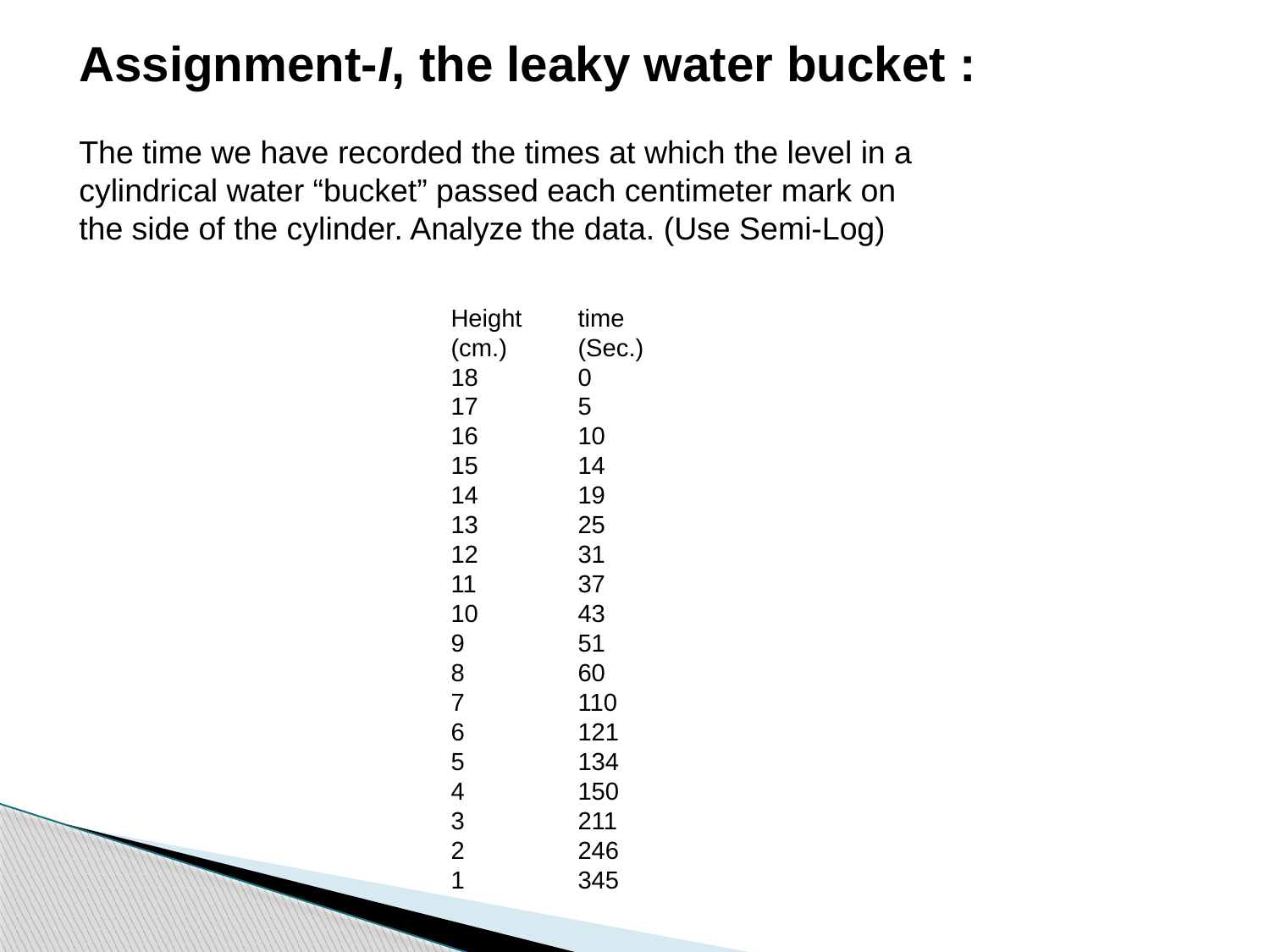

Assignment-I, the leaky water bucket :
The time we have recorded the times at which the level in a
cylindrical water “bucket” passed each centimeter mark on
the side of the cylinder. Analyze the data. (Use Semi-Log)
Height 	time
(cm.) 	(Sec.)
18 	0
17 	5
16 	10
15 	14
14 	19
13 	25
12 	31
11 	37
10 	43
9 	51
8 	60
7 	110
6 	121
5 	134
4 	150
3 	211
2 	246
1 	345